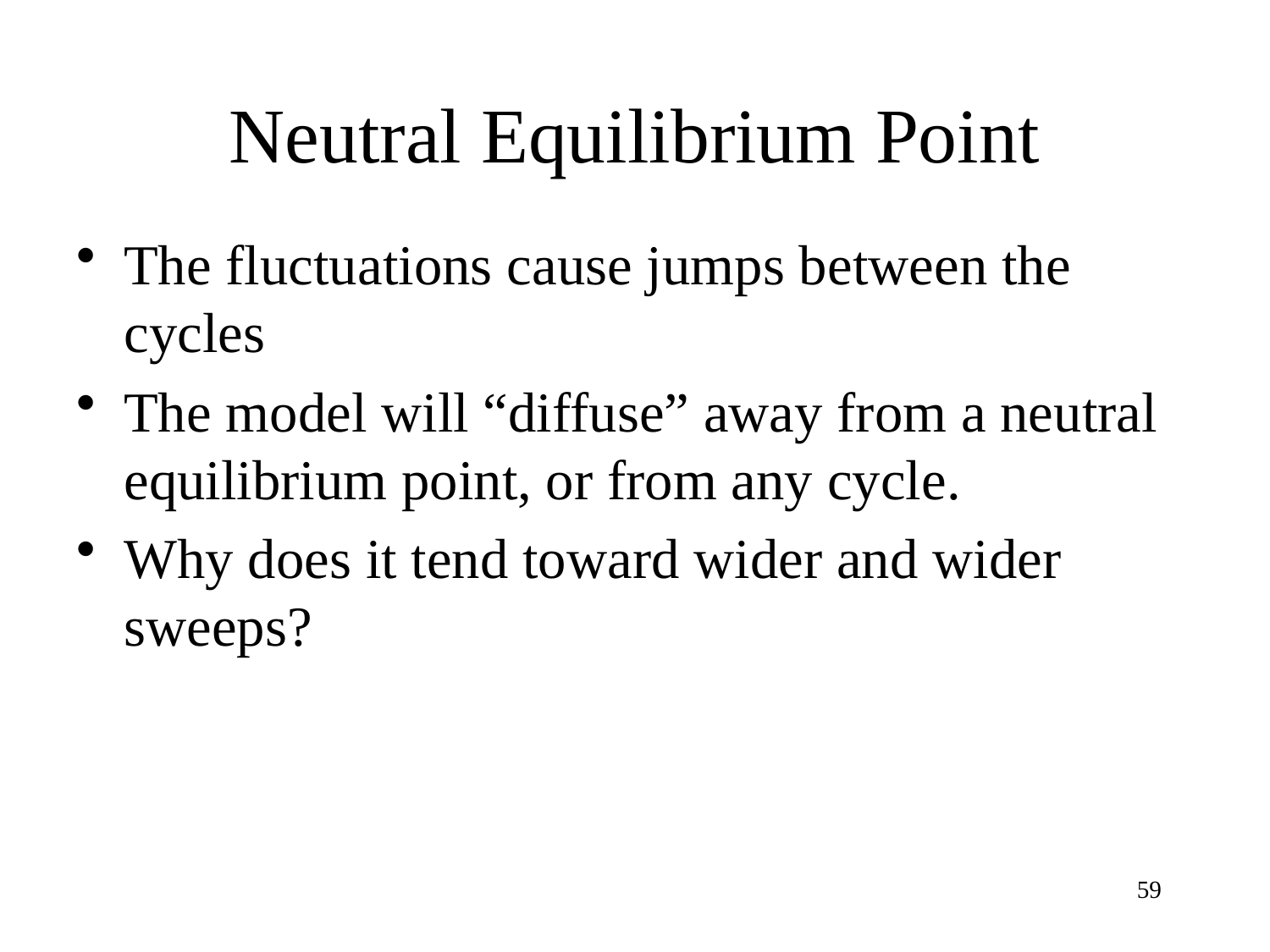

# Neutral Equilibrium Point
The fluctuations cause jumps between the cycles
The model will “diffuse” away from a neutral equilibrium point, or from any cycle.
Why does it tend toward wider and wider sweeps?
59